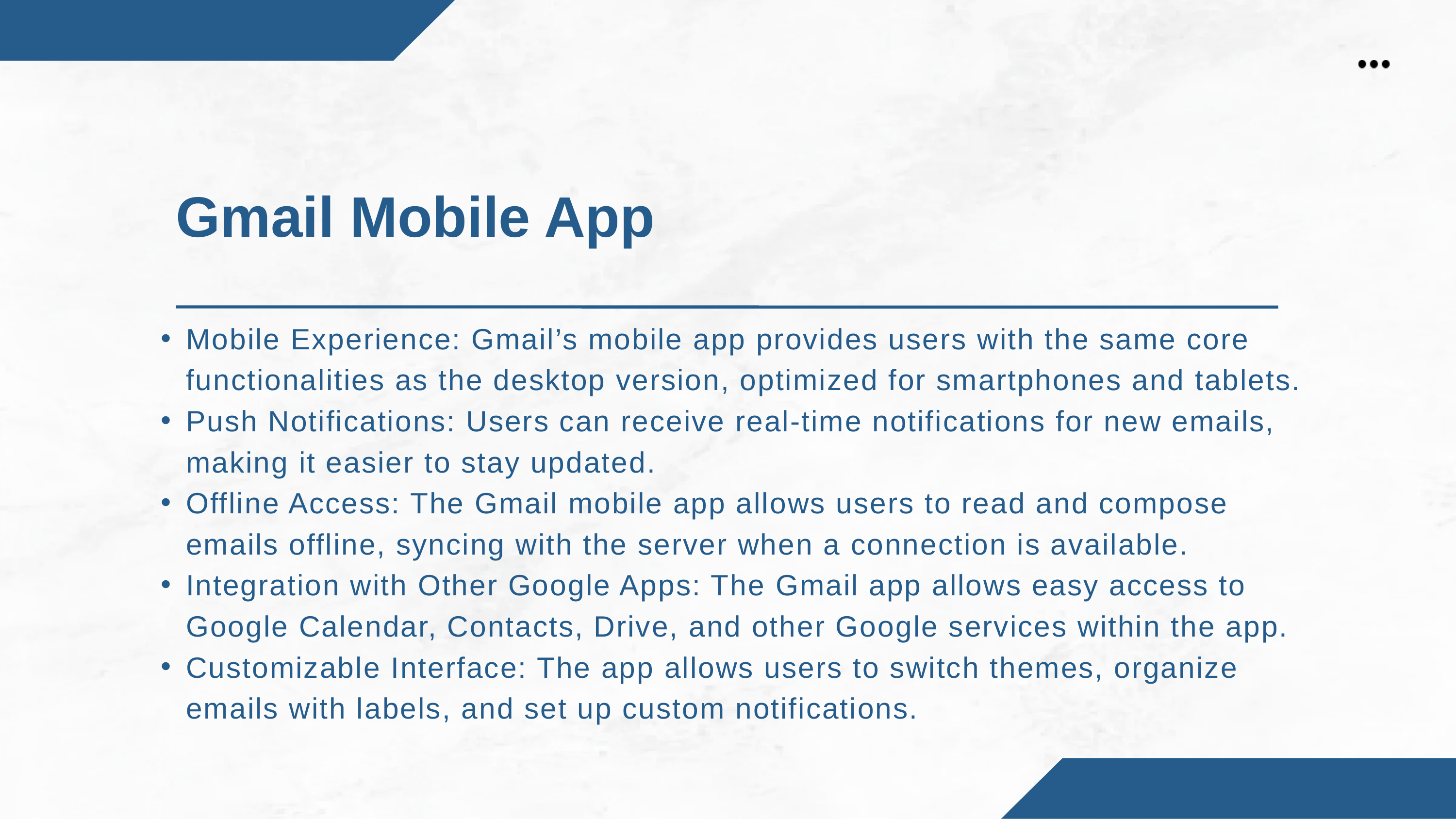

Gmail Mobile App

Mobile Experience: Gmail’s mobile app provides users with the same core functionalities as the desktop version, optimized for smartphones and tablets.
Push Notifications: Users can receive real-time notifications for new emails, making it easier to stay updated.
Offline Access: The Gmail mobile app allows users to read and compose emails offline, syncing with the server when a connection is available.
Integration with Other Google Apps: The Gmail app allows easy access to Google Calendar, Contacts, Drive, and other Google services within the app.
Customizable Interface: The app allows users to switch themes, organize emails with labels, and set up custom notifications.